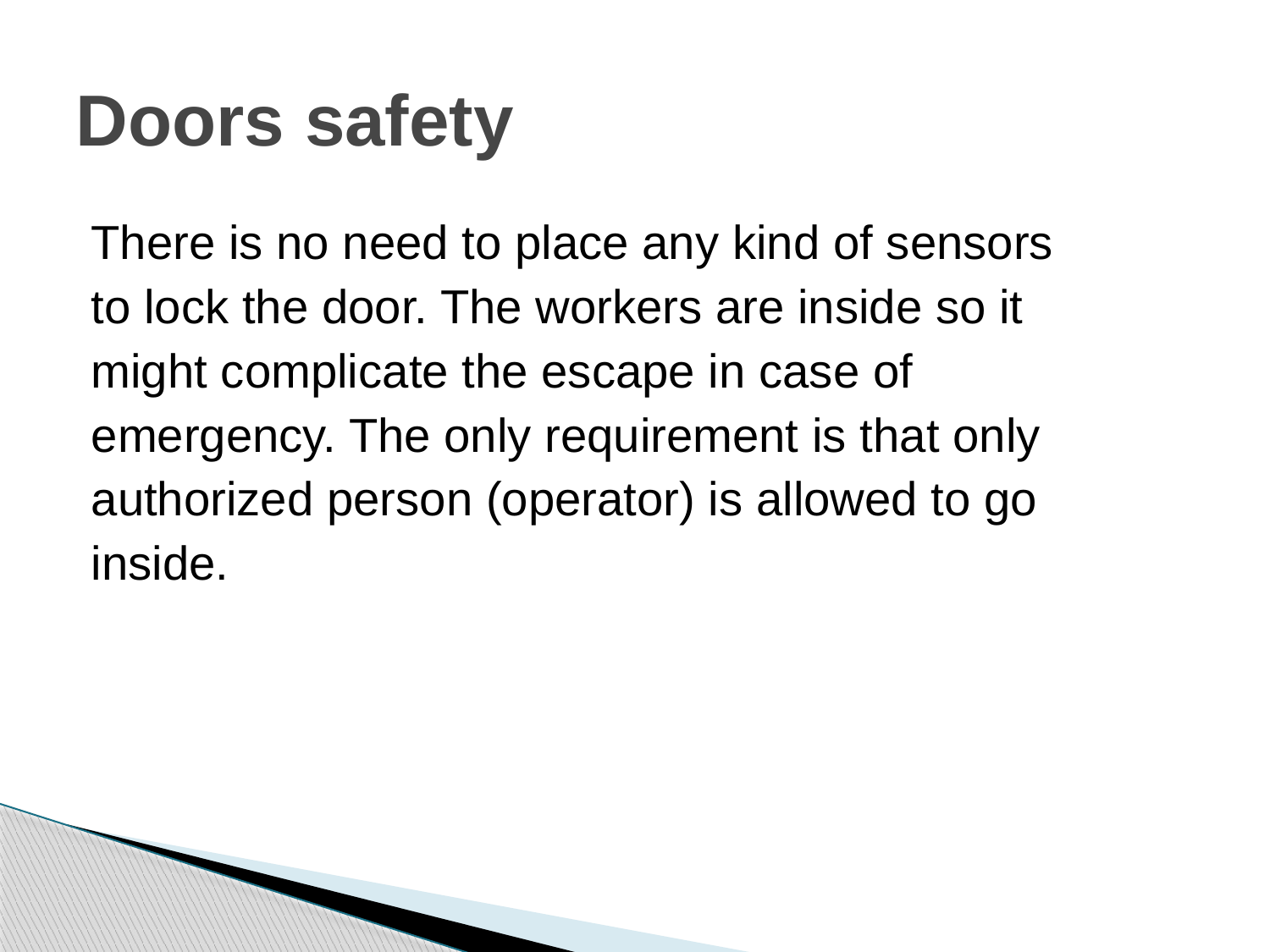

# Doors safety
There is no need to place any kind of sensors
to lock the door. The workers are inside so it
might complicate the escape in case of
emergency. The only requirement is that only
authorized person (operator) is allowed to go
inside.